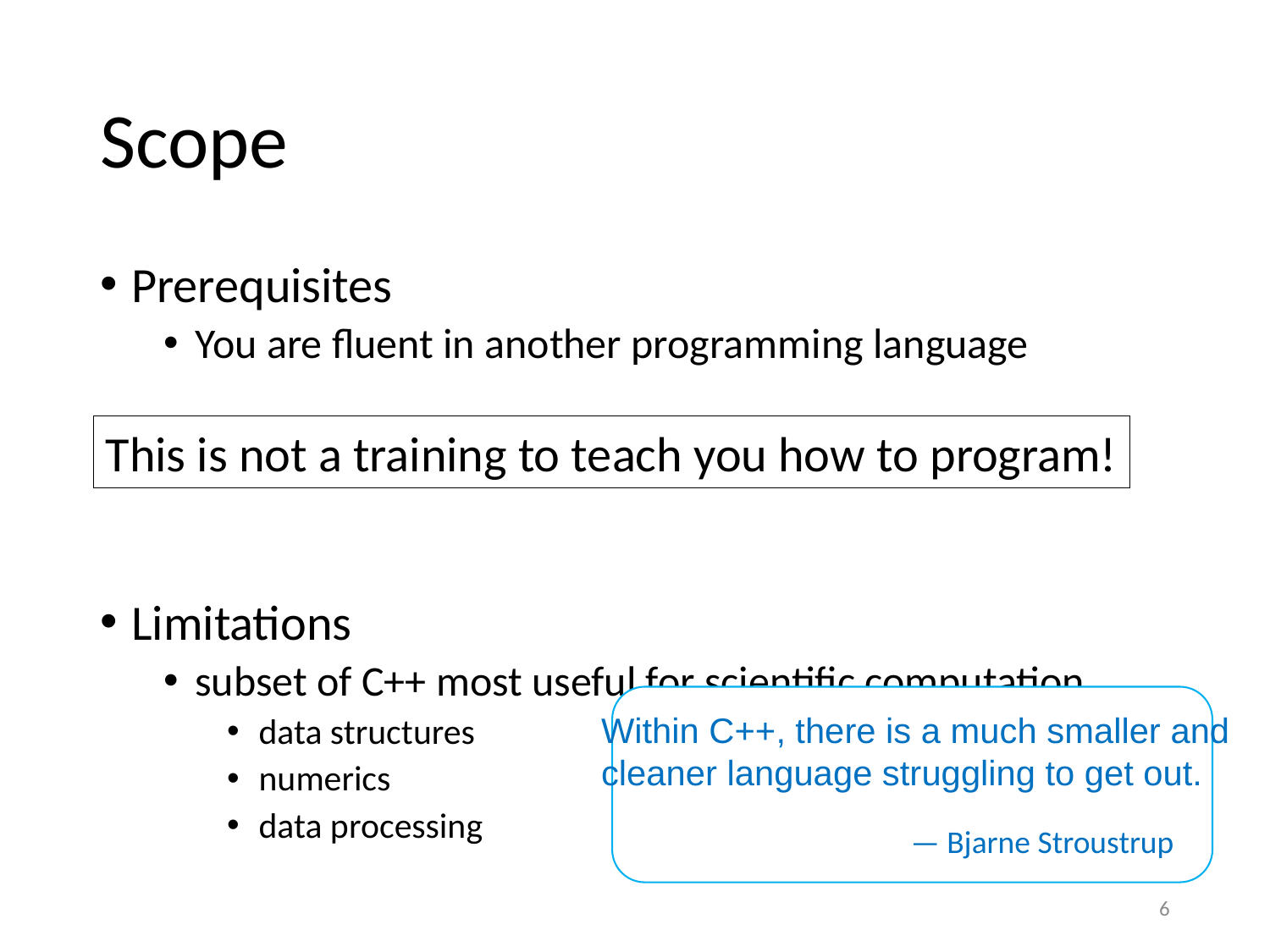

# Scope
Prerequisites
You are fluent in another programming language

Limitations
subset of C++ most useful for scientific computation
data structures
numerics
data processing
This is not a training to teach you how to program!

Within C++, there is a much smaller and
cleaner language struggling to get out.
— Bjarne Stroustrup
6